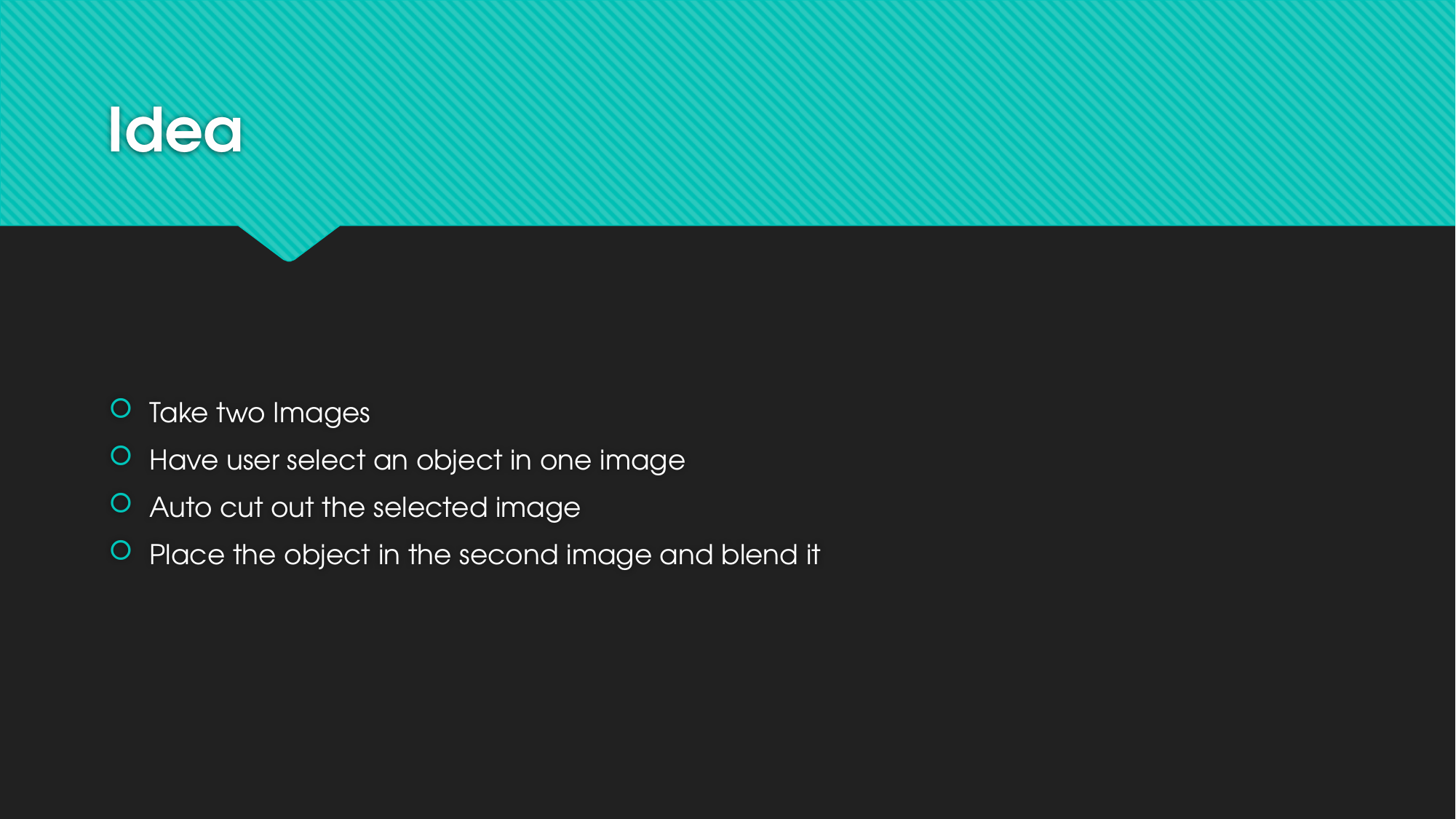

# Idea
Take two Images
Have user select an object in one image
Auto cut out the selected image
Place the object in the second image and blend it